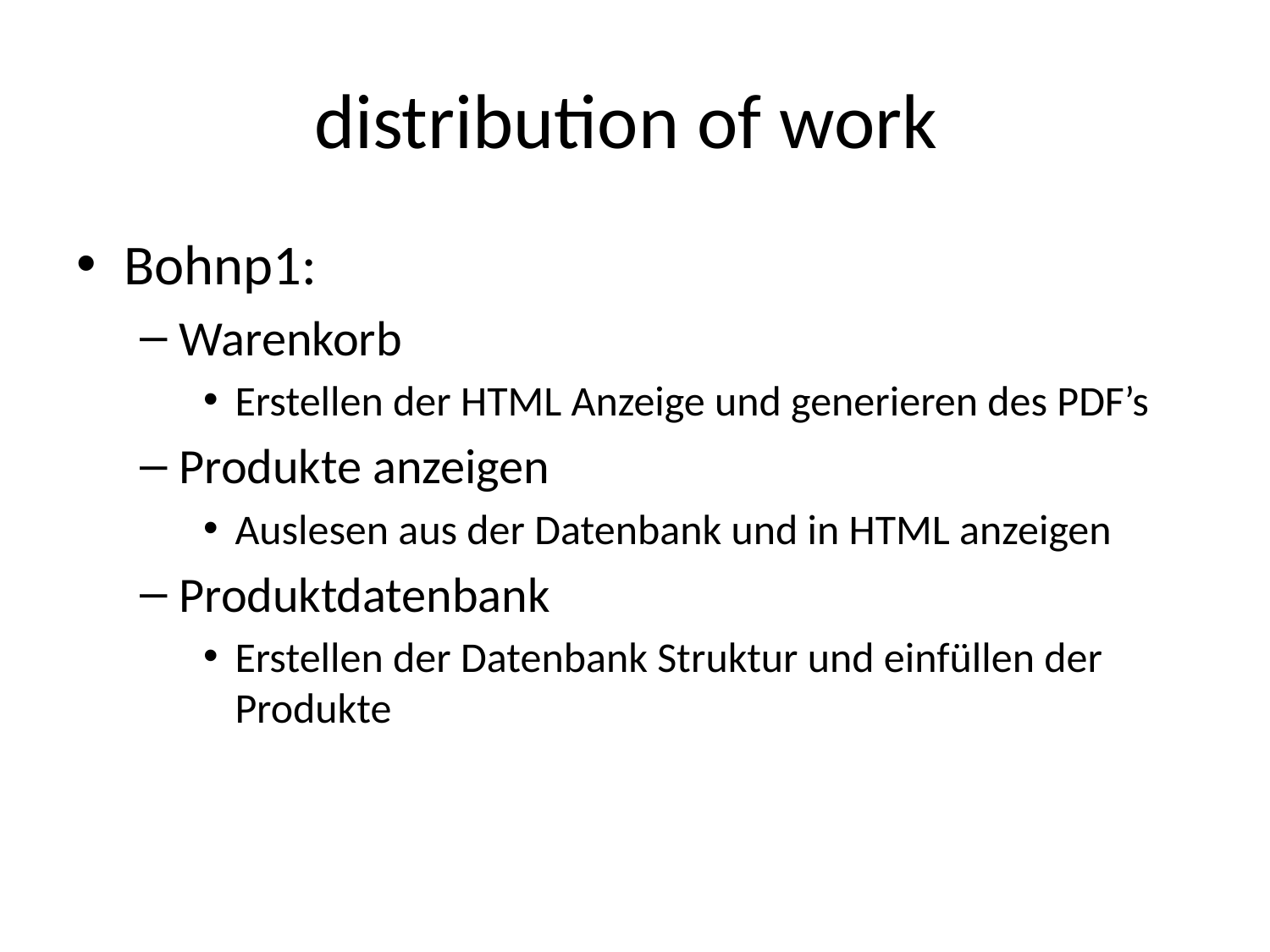

# distribution of work
Bohnp1:
Warenkorb
Erstellen der HTML Anzeige und generieren des PDF’s
Produkte anzeigen
Auslesen aus der Datenbank und in HTML anzeigen
Produktdatenbank
Erstellen der Datenbank Struktur und einfüllen der Produkte